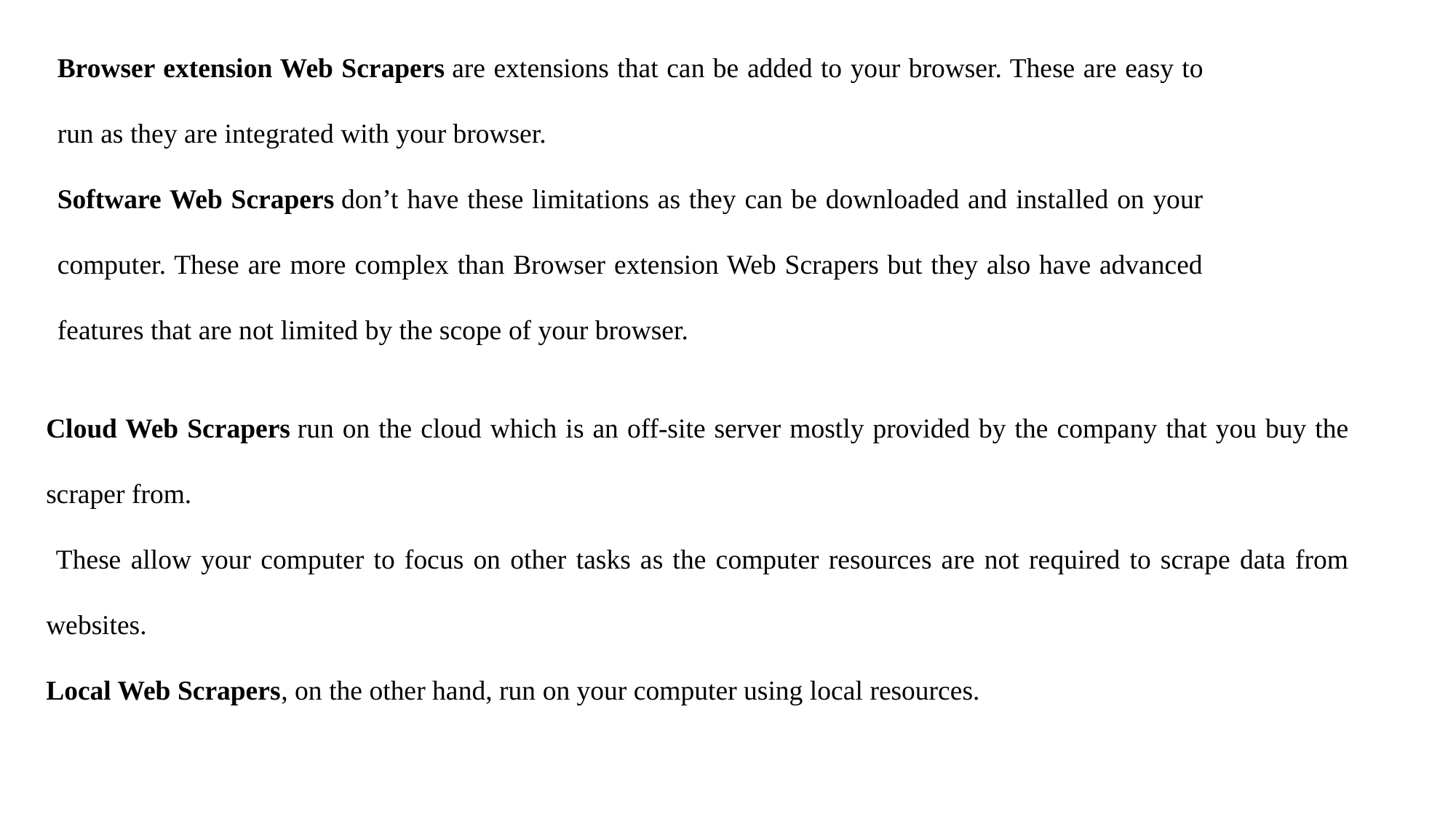

Browser extension Web Scrapers are extensions that can be added to your browser. These are easy to run as they are integrated with your browser.
Software Web Scrapers don’t have these limitations as they can be downloaded and installed on your computer. These are more complex than Browser extension Web Scrapers but they also have advanced features that are not limited by the scope of your browser.
Cloud Web Scrapers run on the cloud which is an off-site server mostly provided by the company that you buy the scraper from.
 These allow your computer to focus on other tasks as the computer resources are not required to scrape data from websites.
Local Web Scrapers, on the other hand, run on your computer using local resources.